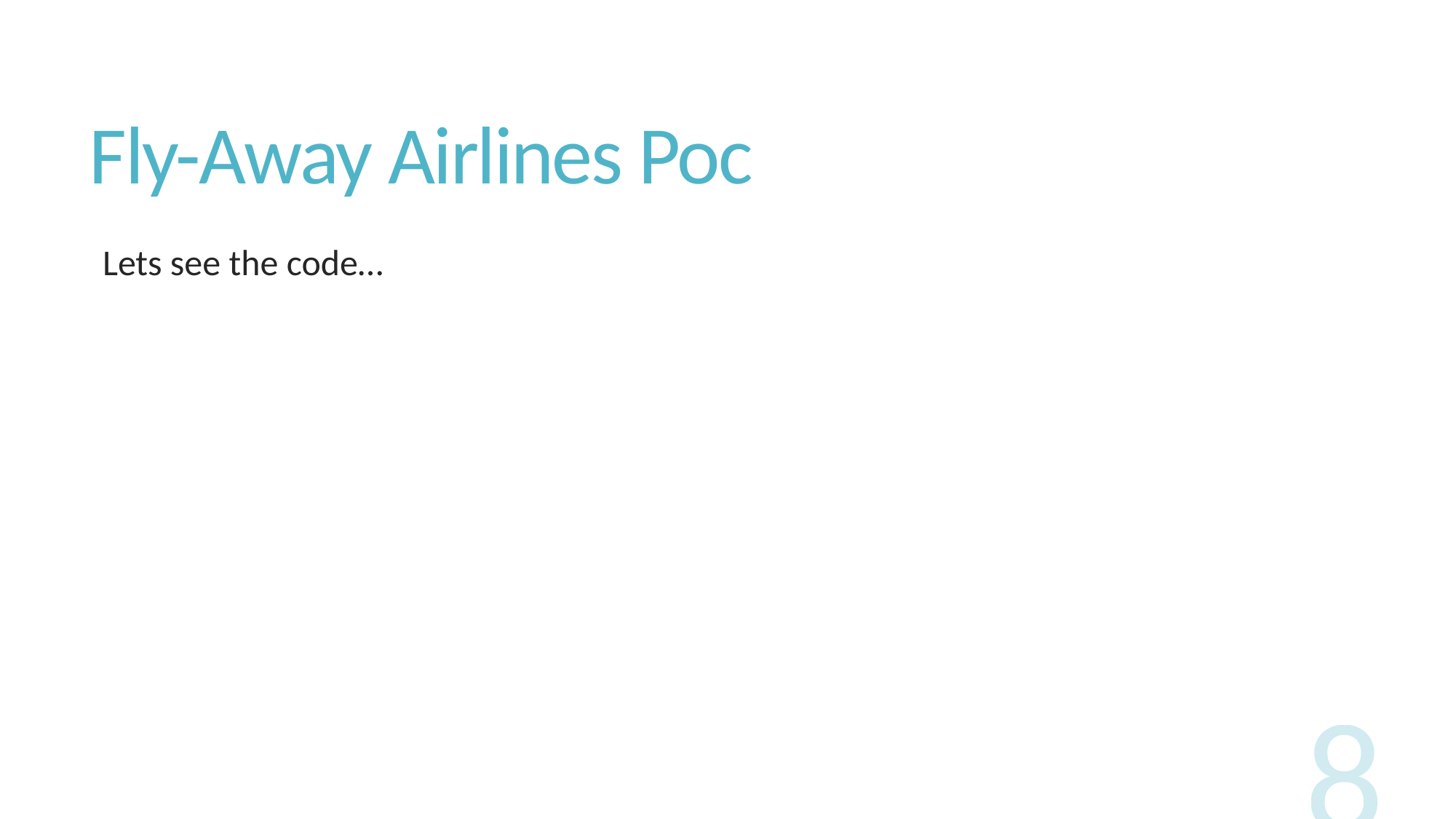

# Fly-Away Airlines Poc
Lets see the code…
8